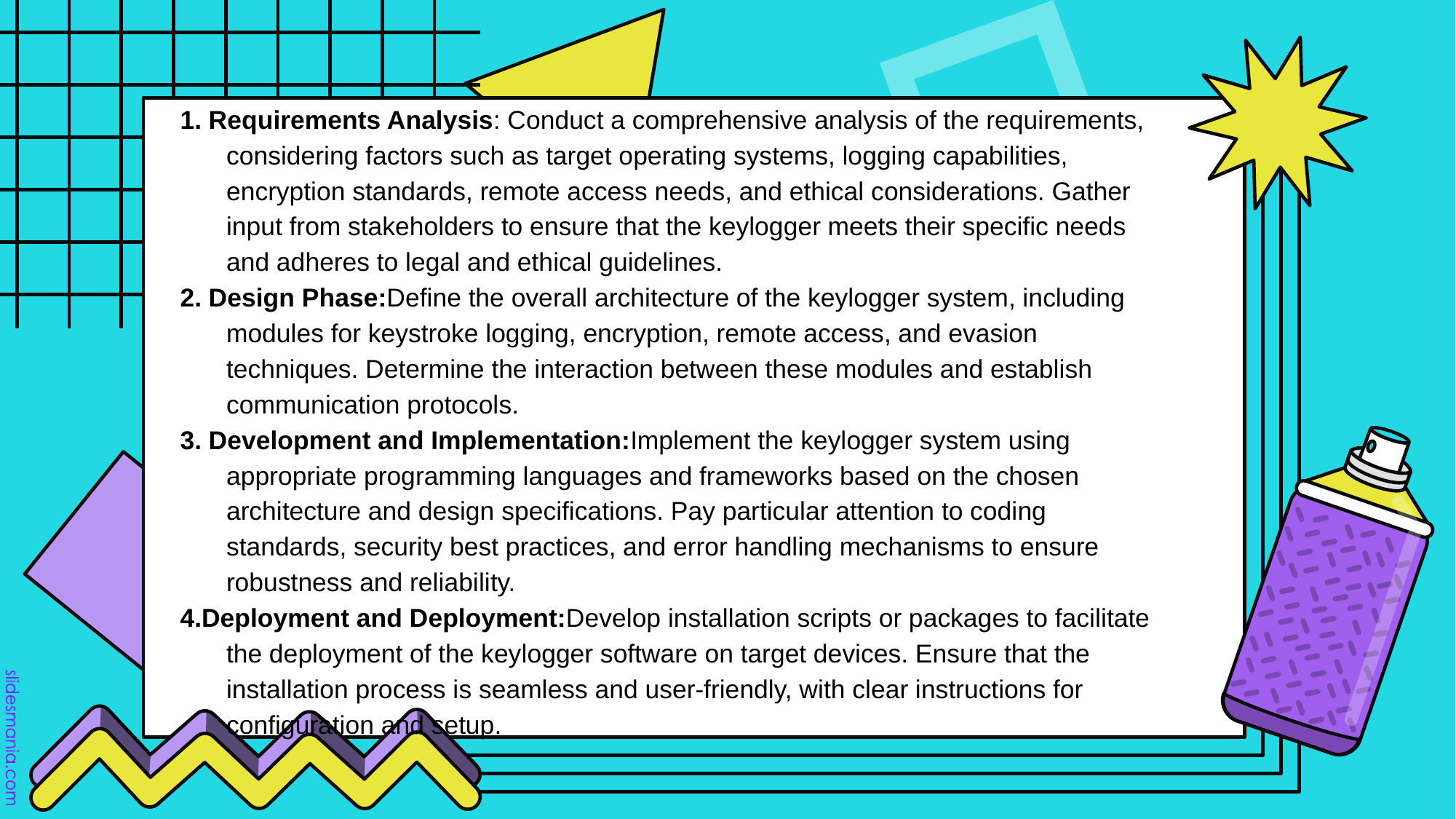

1. Requirements Analysis: Conduct a comprehensive analysis of the requirements, considering factors such as target operating systems, logging capabilities, encryption standards, remote access needs, and ethical considerations. Gather input from stakeholders to ensure that the keylogger meets their specific needs and adheres to legal and ethical guidelines.
2. Design Phase:Define the overall architecture of the keylogger system, including modules for keystroke logging, encryption, remote access, and evasion techniques. Determine the interaction between these modules and establish communication protocols.
3. Development and Implementation:Implement the keylogger system using appropriate programming languages and frameworks based on the chosen architecture and design specifications. Pay particular attention to coding standards, security best practices, and error handling mechanisms to ensure robustness and reliability.
4.Deployment and Deployment:Develop installation scripts or packages to facilitate the deployment of the keylogger software on target devices. Ensure that the installation process is seamless and user-friendly, with clear instructions for configuration and setup.
#